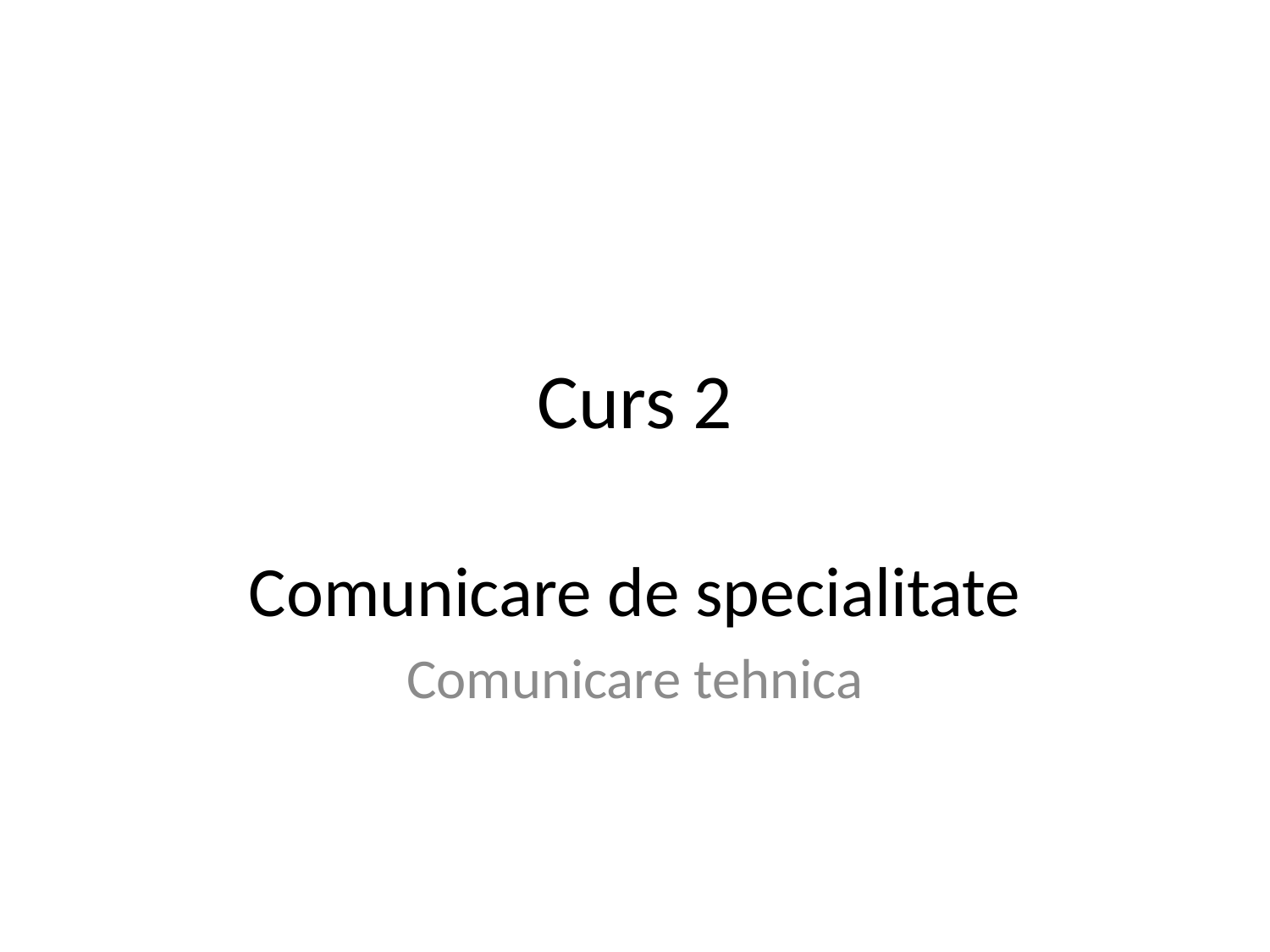

# Curs 2
Comunicare de specialitate
Comunicare tehnica